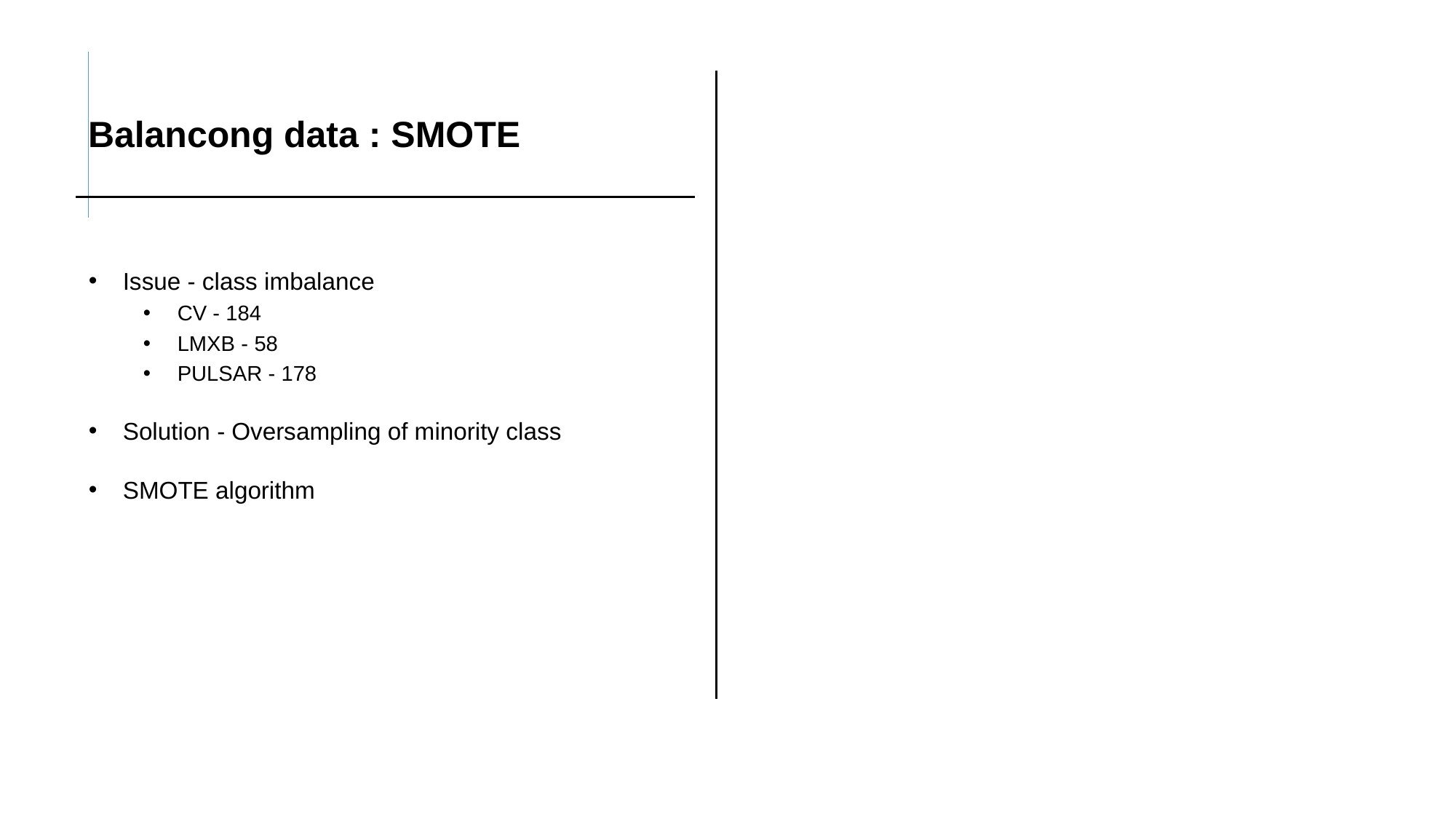

# Balancong data : SMOTE
Issue - class imbalance
CV - 184
LMXB - 58
PULSAR - 178
Solution - Oversampling of minority class
SMOTE algorithm